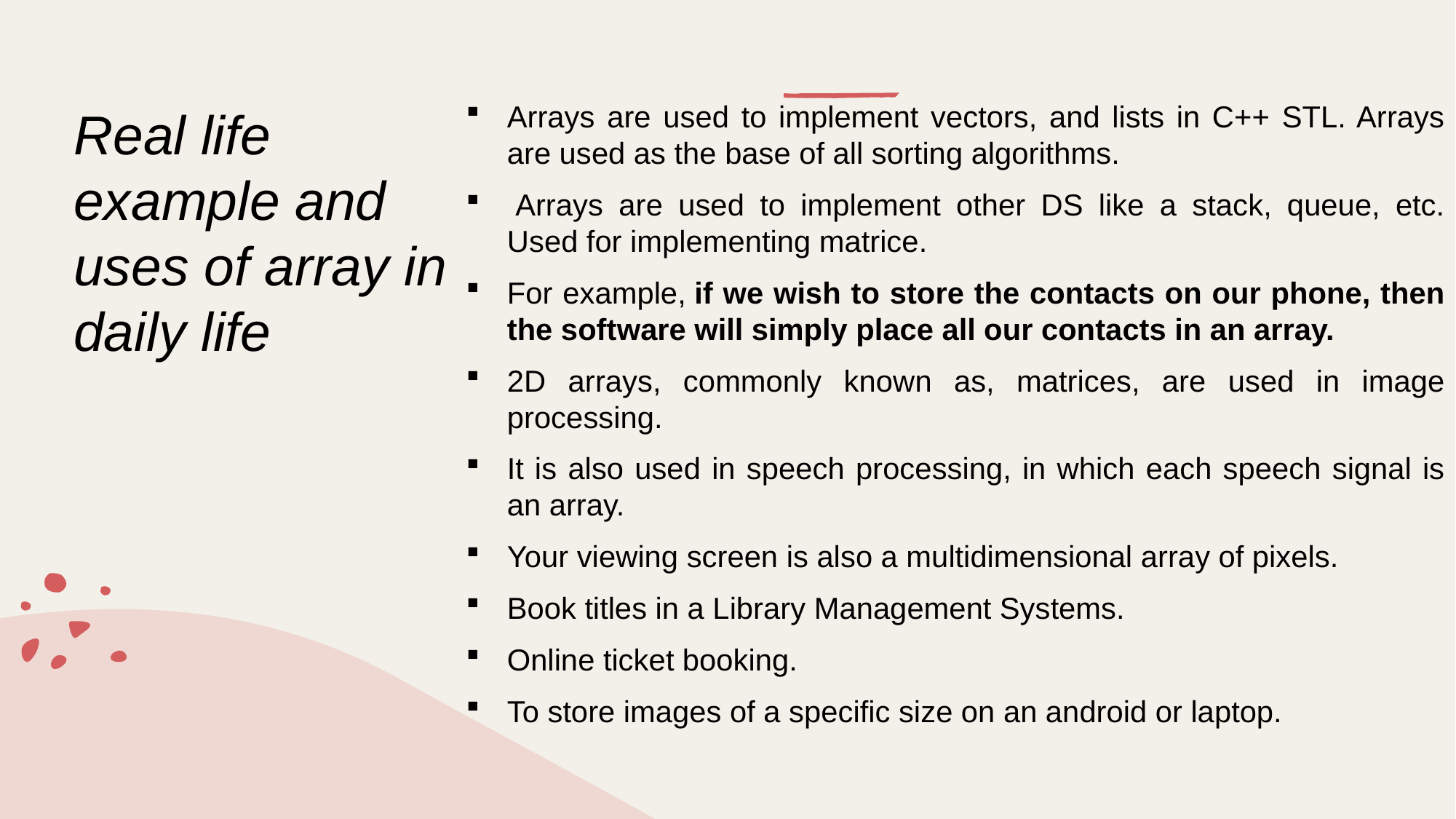

Arrays are used to implement vectors, and lists in C++ STL. Arrays are used as the base of all sorting algorithms.
 Arrays are used to implement other DS like a stack, queue, etc. Used for implementing matrice.
For example, if we wish to store the contacts on our phone, then the software will simply place all our contacts in an array.
2D arrays, commonly known as, matrices, are used in image processing.
It is also used in speech processing, in which each speech signal is an array.
Your viewing screen is also a multidimensional array of pixels.
Book titles in a Library Management Systems.
Online ticket booking.
To store images of a specific size on an android or laptop.

# Real life example and uses of array in daily life